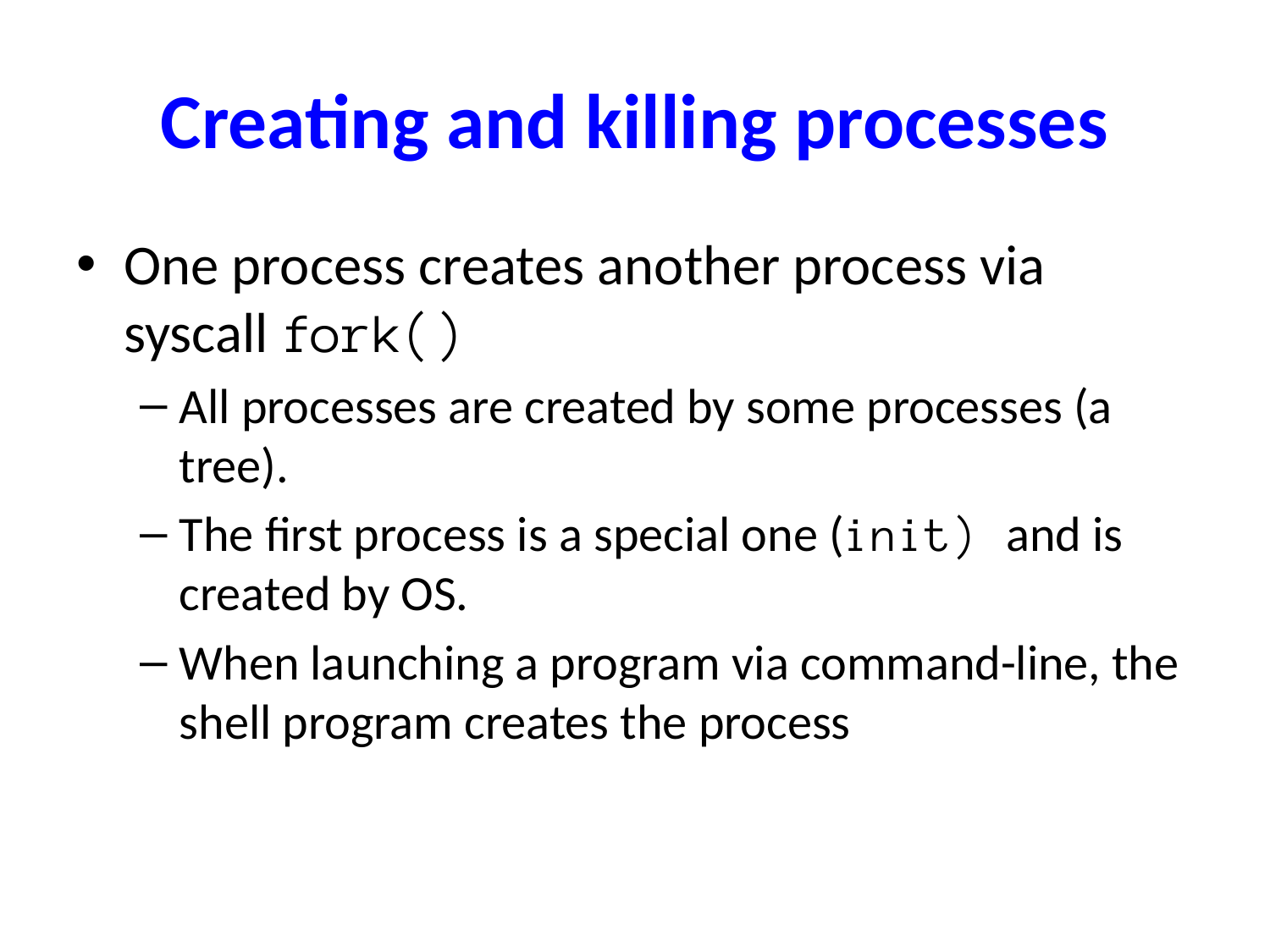

# Creating and killing processes
One process creates another process via syscall fork()
All processes are created by some processes (a tree).
The first process is a special one (init) and is created by OS.
When launching a program via command-line, the shell program creates the process